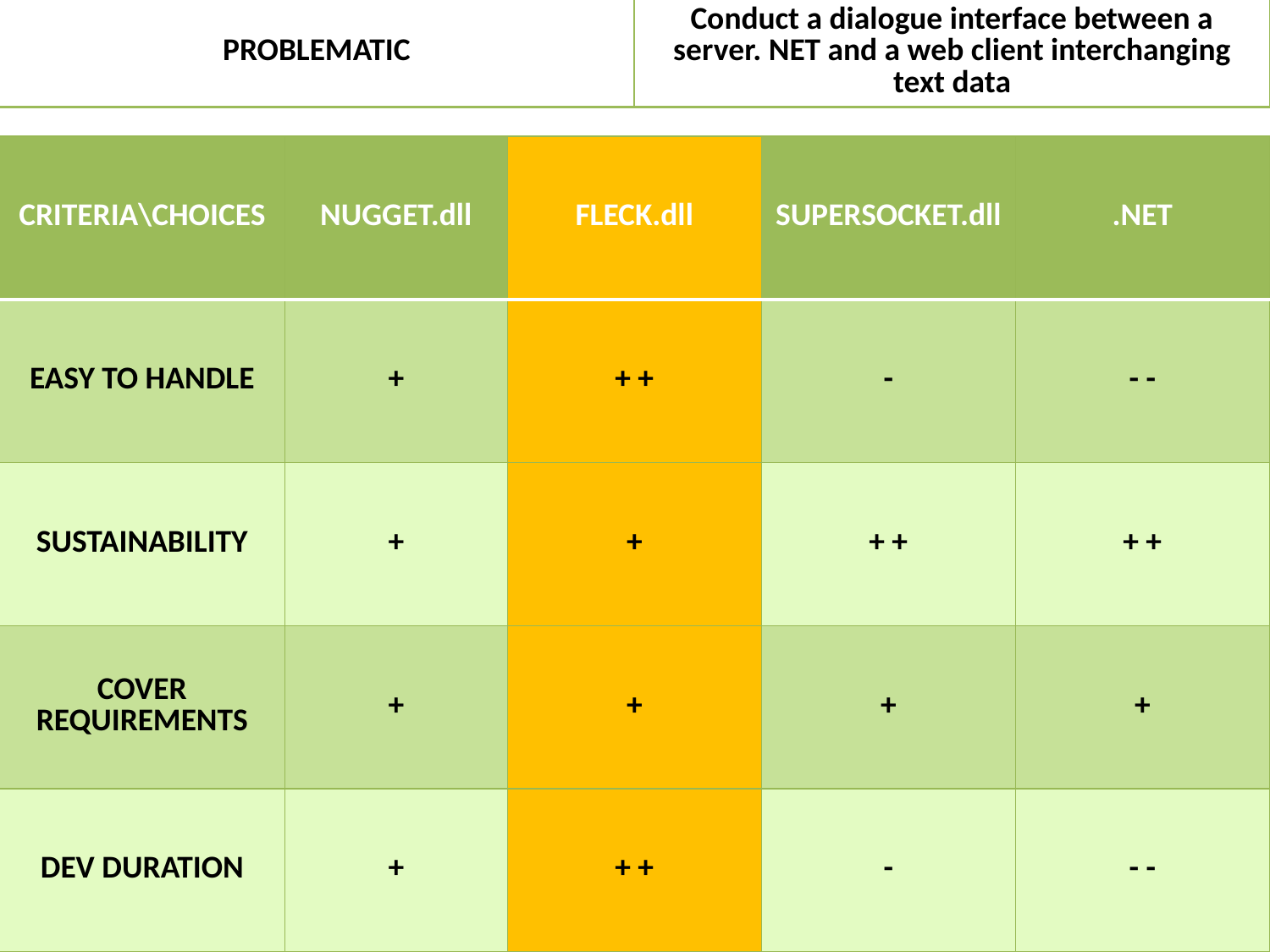

| PROBLEMATIC | Conduct a dialogue interface between a server. NET and a web client interchanging text data |
| --- | --- |
| CRITERIA\CHOICES | NUGGET.dll | FLECK.dll | SUPERSOCKET.dll | .NET |
| --- | --- | --- | --- | --- |
| EASY TO HANDLE | + | + + | - | - - |
| SUSTAINABILITY | + | + | + + | + + |
| COVER REQUIREMENTS | + | + | + | + |
| DEV DURATION | + | + + | - | - - |